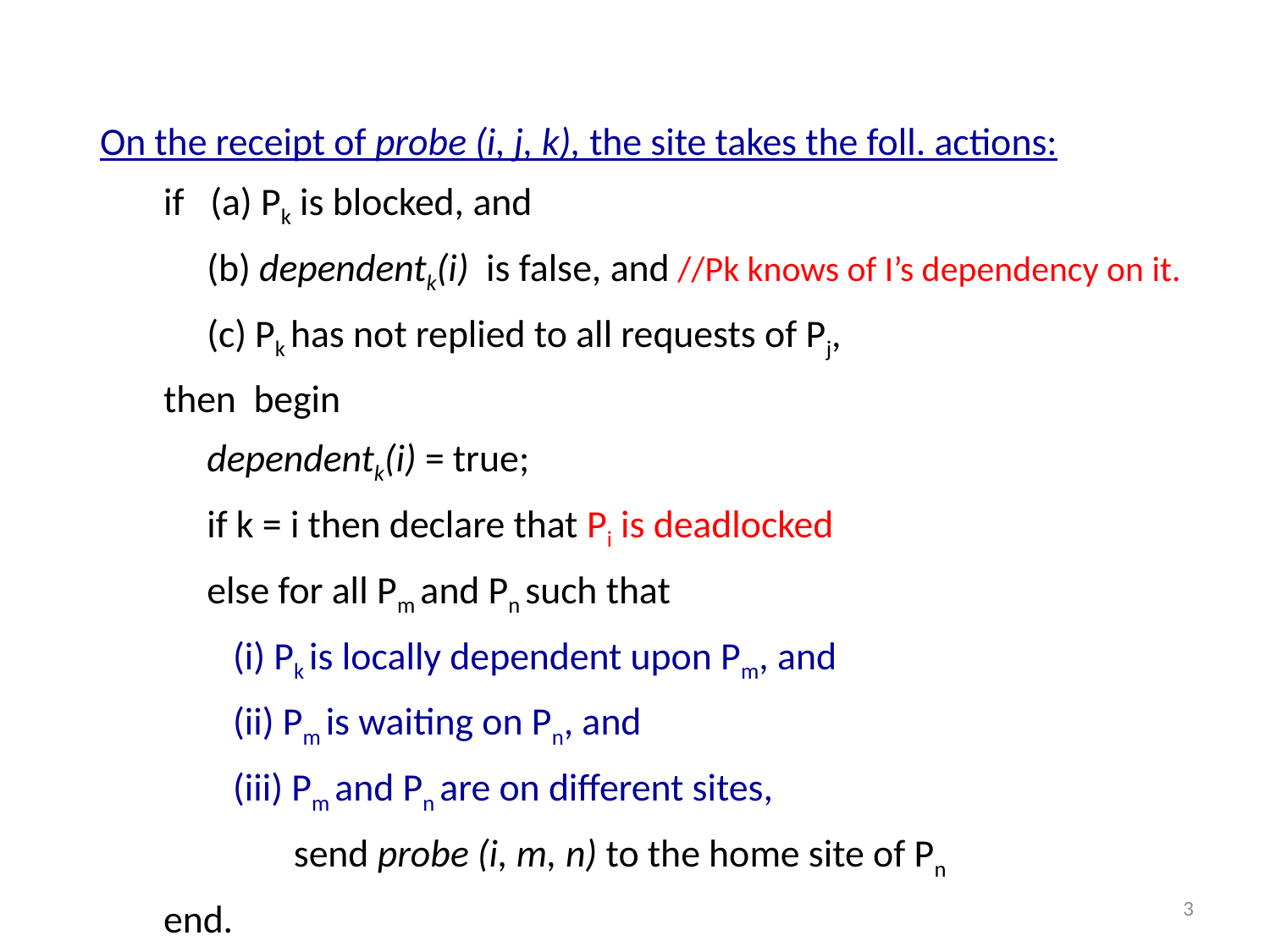

On the receipt of probe (i, j, k), the site takes the foll. actions:
if   (a) Pk is blocked, and
     (b) dependentk(i)  is false, and //Pk knows of I’s dependency on it.
     (c) Pk has not replied to all requests of Pj,
then  begin
     dependentk(i) = true;
     if k = i then declare that Pi is deadlocked
     else for all Pm and Pn such that
        (i) Pk is locally dependent upon Pm, and
        (ii) Pm is waiting on Pn, and
        (iii) Pm and Pn are on different sites,
               send probe (i, m, n) to the home site of Pn
end.
3